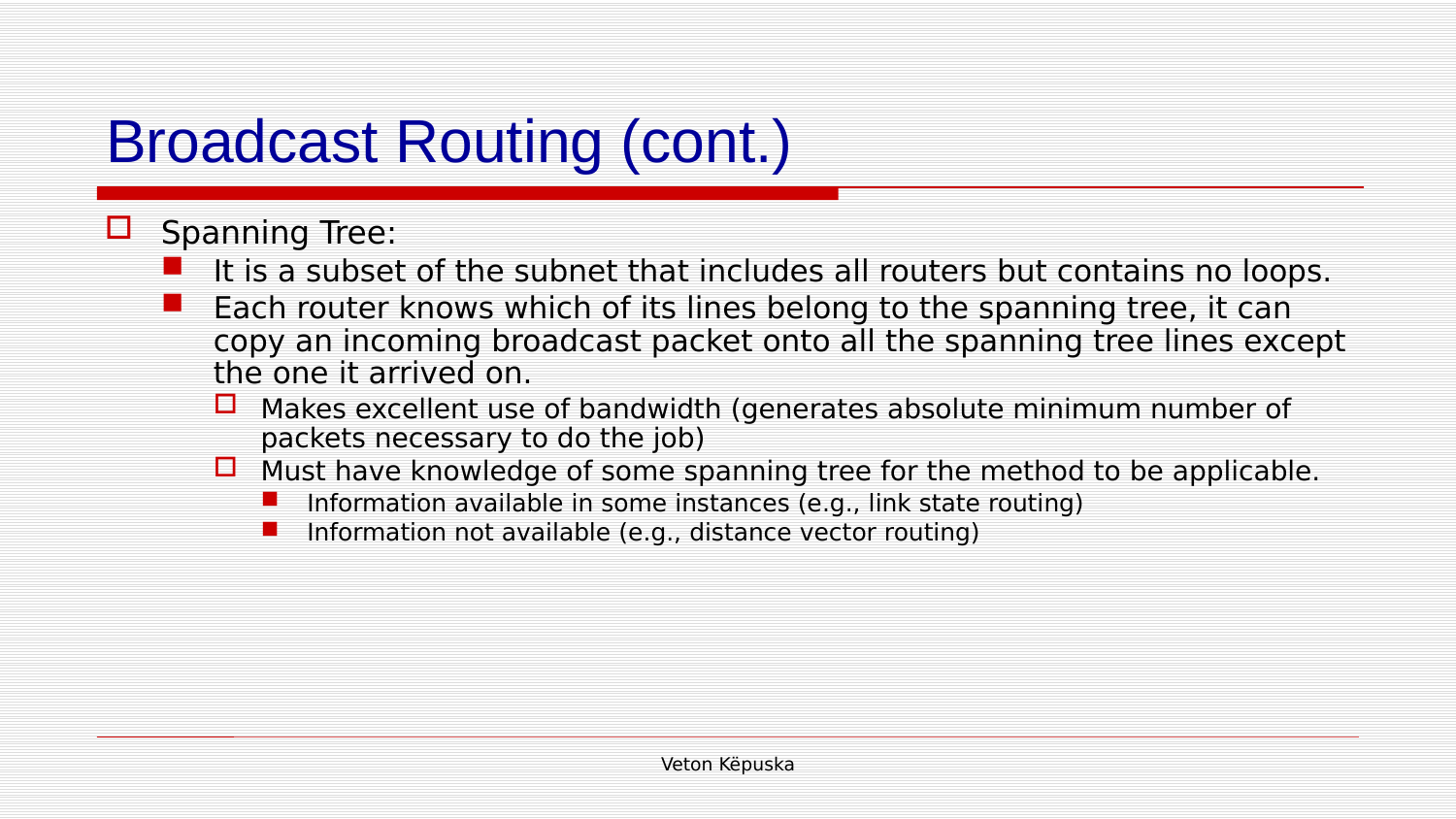

# Broadcast Routing (cont.)
Spanning Tree:
It is a subset of the subnet that includes all routers but contains no loops.
Each router knows which of its lines belong to the spanning tree, it can copy an incoming broadcast packet onto all the spanning tree lines except the one it arrived on.
Makes excellent use of bandwidth (generates absolute minimum number of packets necessary to do the job)
Must have knowledge of some spanning tree for the method to be applicable.
Information available in some instances (e.g., link state routing)
Information not available (e.g., distance vector routing)

Veton Këpuska
42